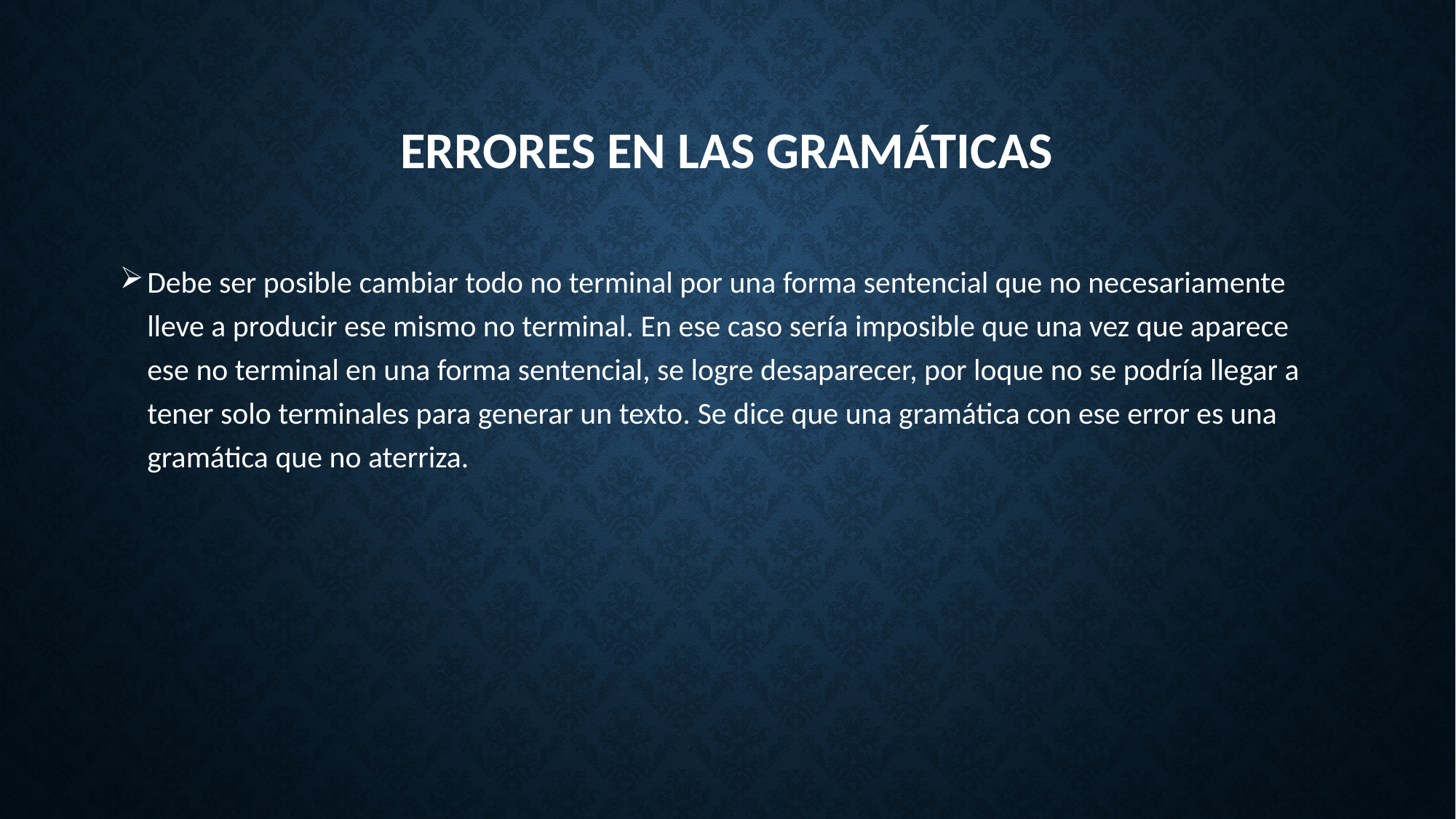

# Errores en las gramáticas
Debe ser posible cambiar todo no terminal por una forma sentencial que no necesariamente lleve a producir ese mismo no terminal. En ese caso sería imposible que una vez que aparece ese no terminal en una forma sentencial, se logre desaparecer, por loque no se podría llegar a tener solo terminales para generar un texto. Se dice que una gramática con ese error es una gramática que no aterriza.